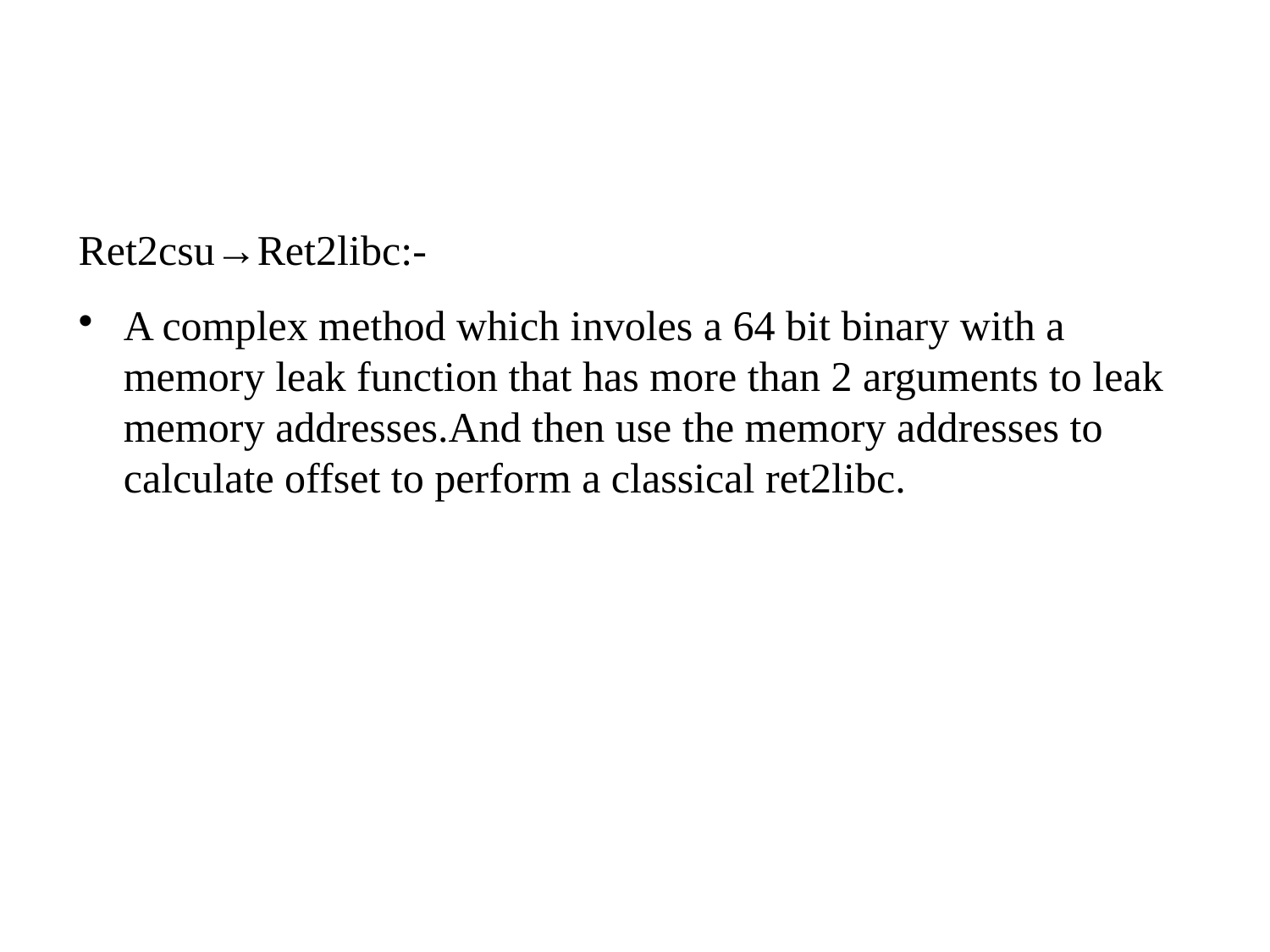

Ret2csu→Ret2libc:-
A complex method which involes a 64 bit binary with a memory leak function that has more than 2 arguments to leak memory addresses.And then use the memory addresses to calculate offset to perform a classical ret2libc.